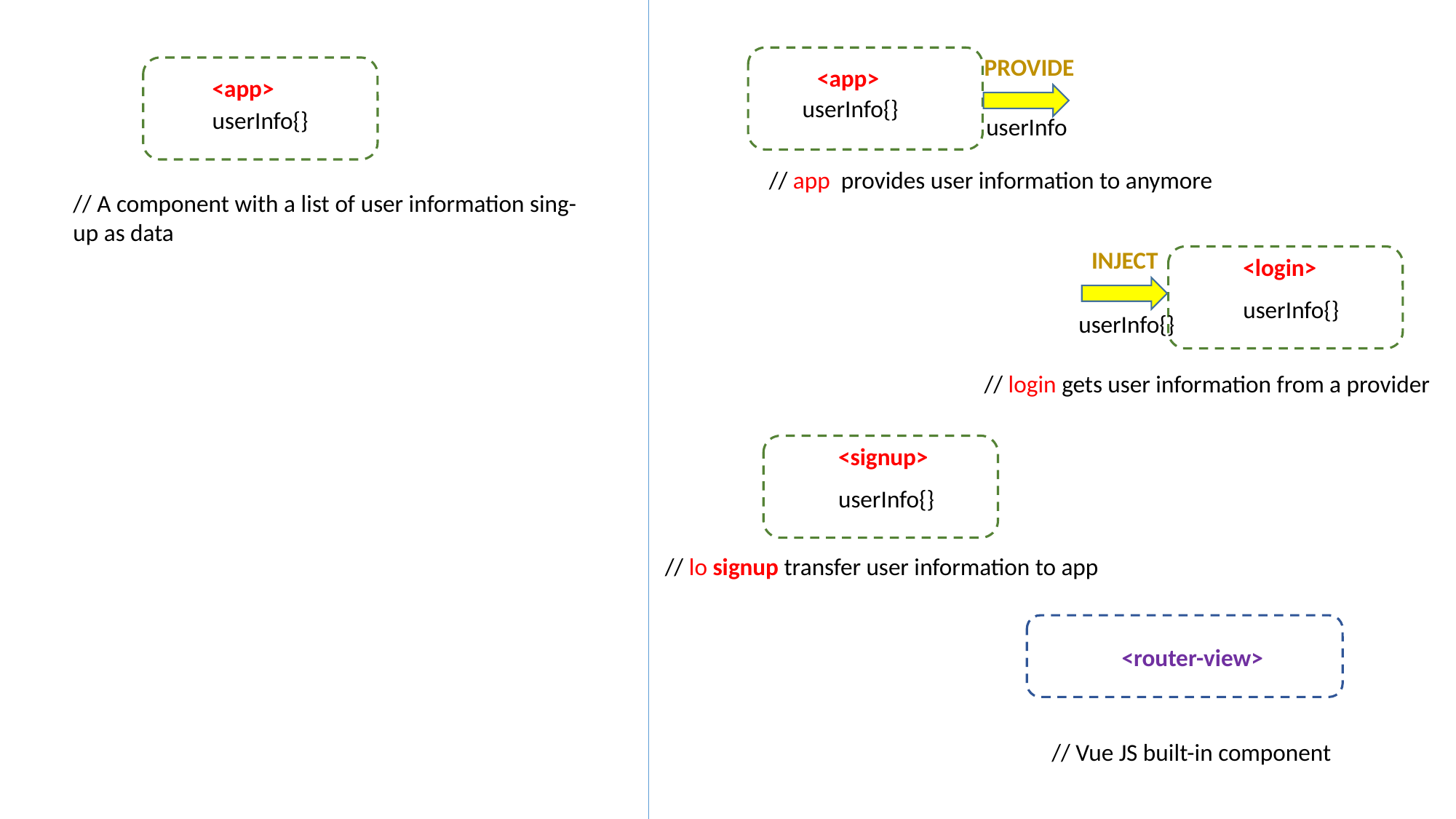

PROVIDE

<app>
<app>

userInfo{}
userInfo{}
userInfo
// app  provides user information to anymore
// A component with a list of user information sing-up as data
INJECT

<login>

userInfo{}
userInfo{}
// login gets user information from a provider

<signup>
userInfo{}
// lo signup transfer user information to app

<router-view>
// Vue JS built-in component